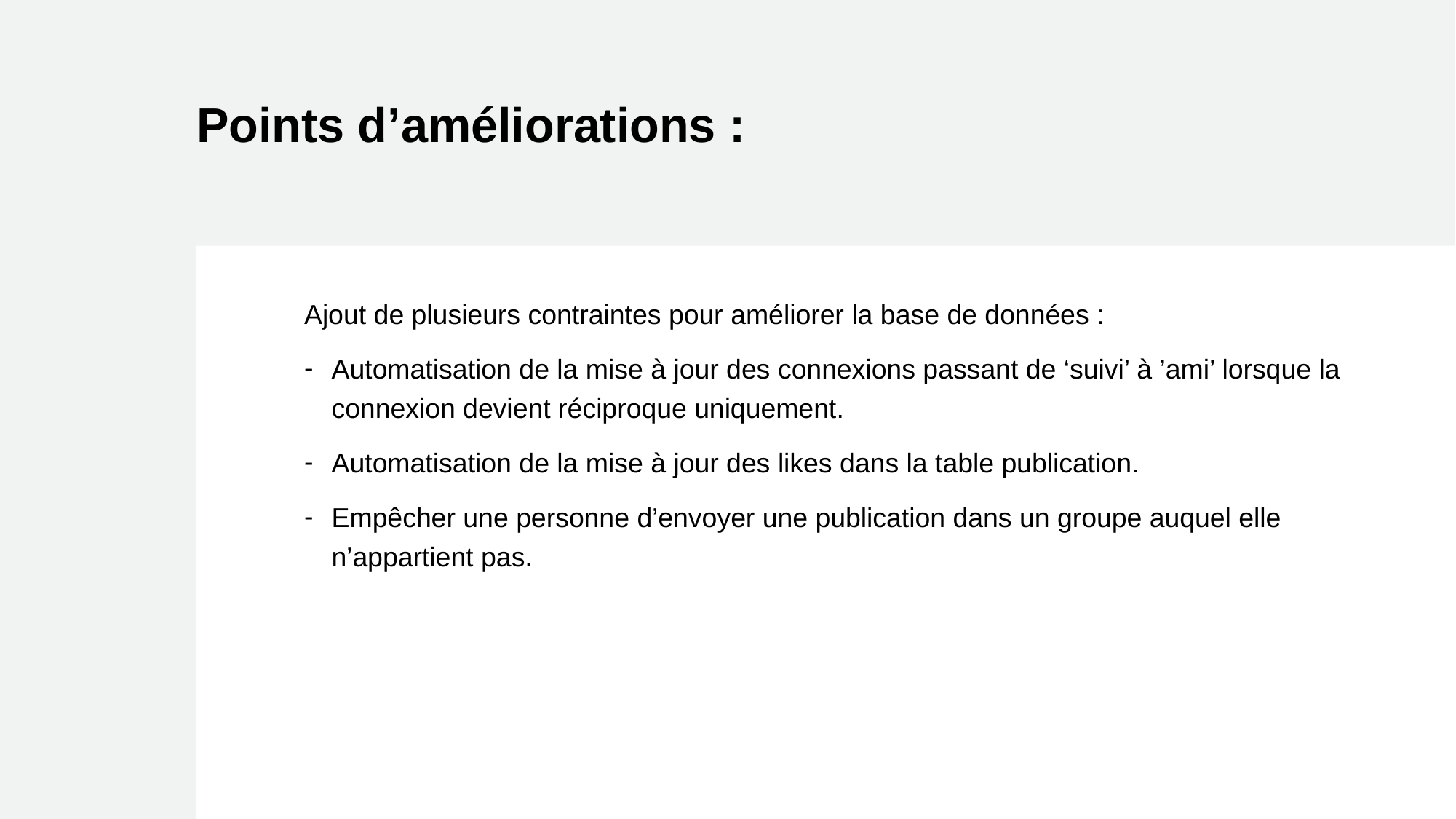

# Points d’améliorations :
Ajout de plusieurs contraintes pour améliorer la base de données :
Automatisation de la mise à jour des connexions passant de ‘suivi’ à ’ami’ lorsque la connexion devient réciproque uniquement.
Automatisation de la mise à jour des likes dans la table publication.
Empêcher une personne d’envoyer une publication dans un groupe auquel elle n’appartient pas.